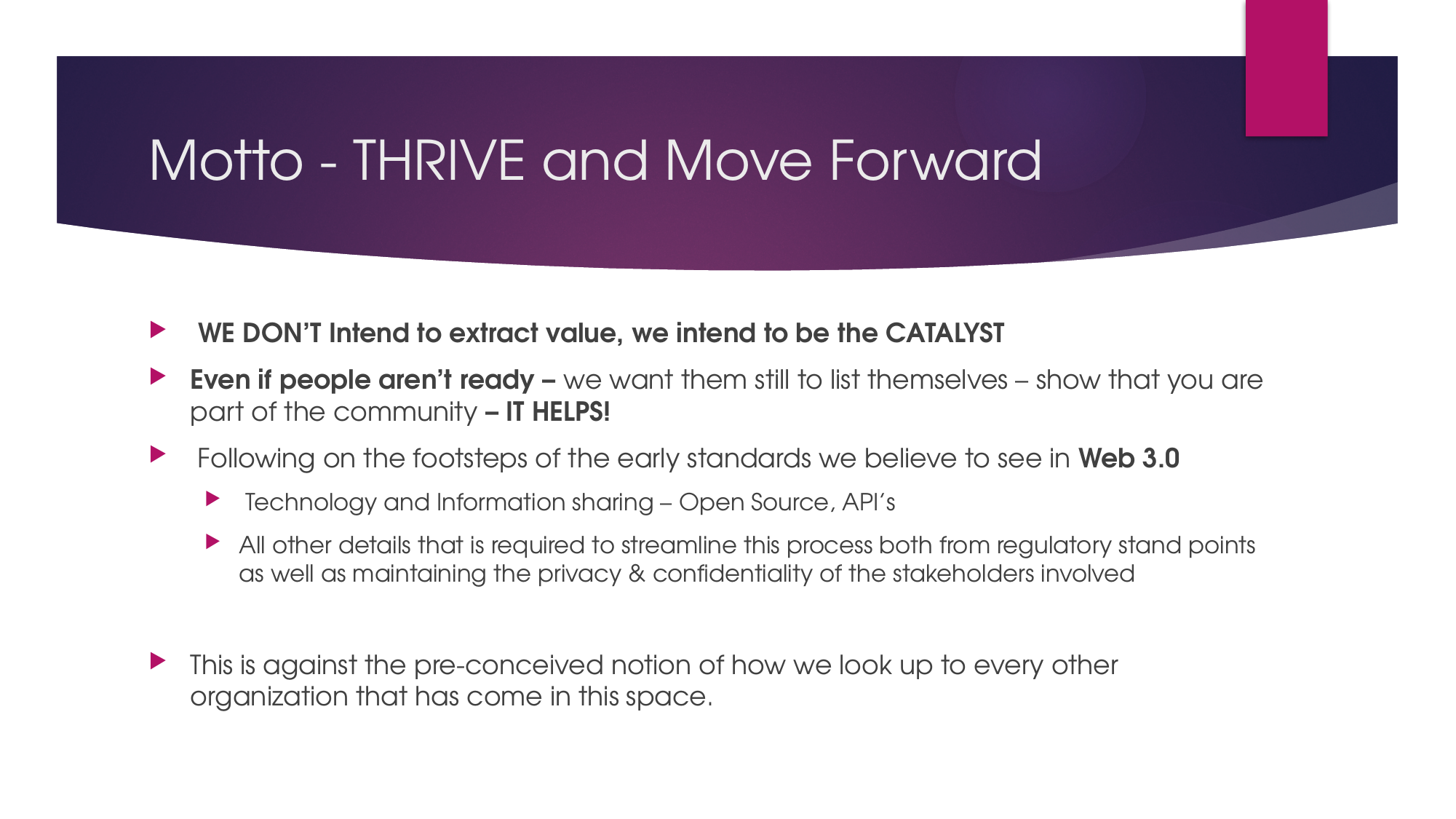

# Motto - THRIVE and Move Forward
 WE DON’T Intend to extract value, we intend to be the CATALYST
Even if people aren’t ready – we want them still to list themselves – show that you are part of the community – IT HELPS!
 Following on the footsteps of the early standards we believe to see in Web 3.0
 Technology and Information sharing – Open Source, API’s
All other details that is required to streamline this process both from regulatory stand points as well as maintaining the privacy & confidentiality of the stakeholders involved

This is against the pre-conceived notion of how we look up to every other  organization that has come in this space.